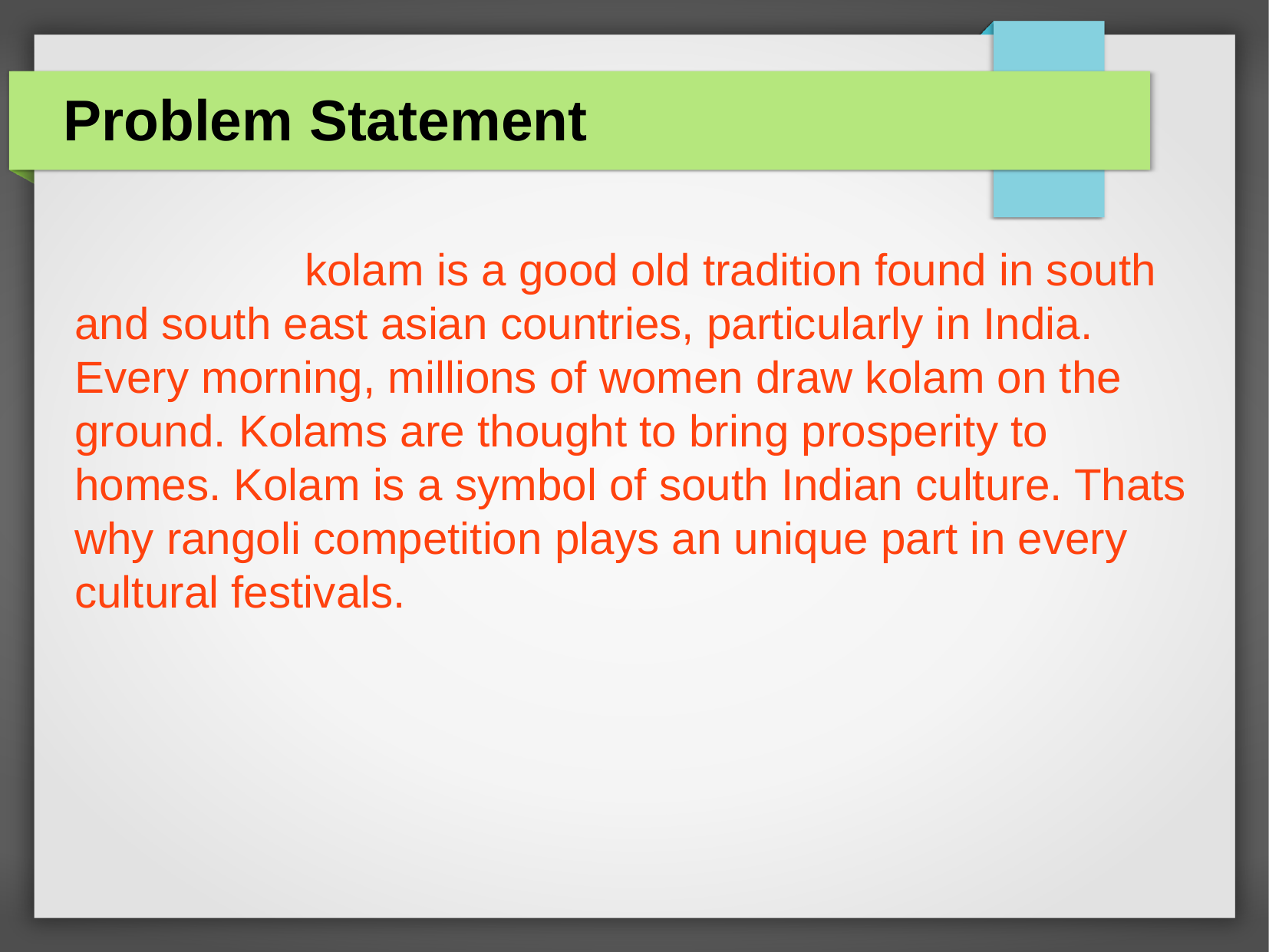

Problem Statement
		kolam is a good old tradition found in south and south east asian countries, particularly in India. Every morning, millions of women draw kolam on the ground. Kolams are thought to bring prosperity to homes. Kolam is a symbol of south Indian culture. Thats why rangoli competition plays an unique part in every cultural festivals.